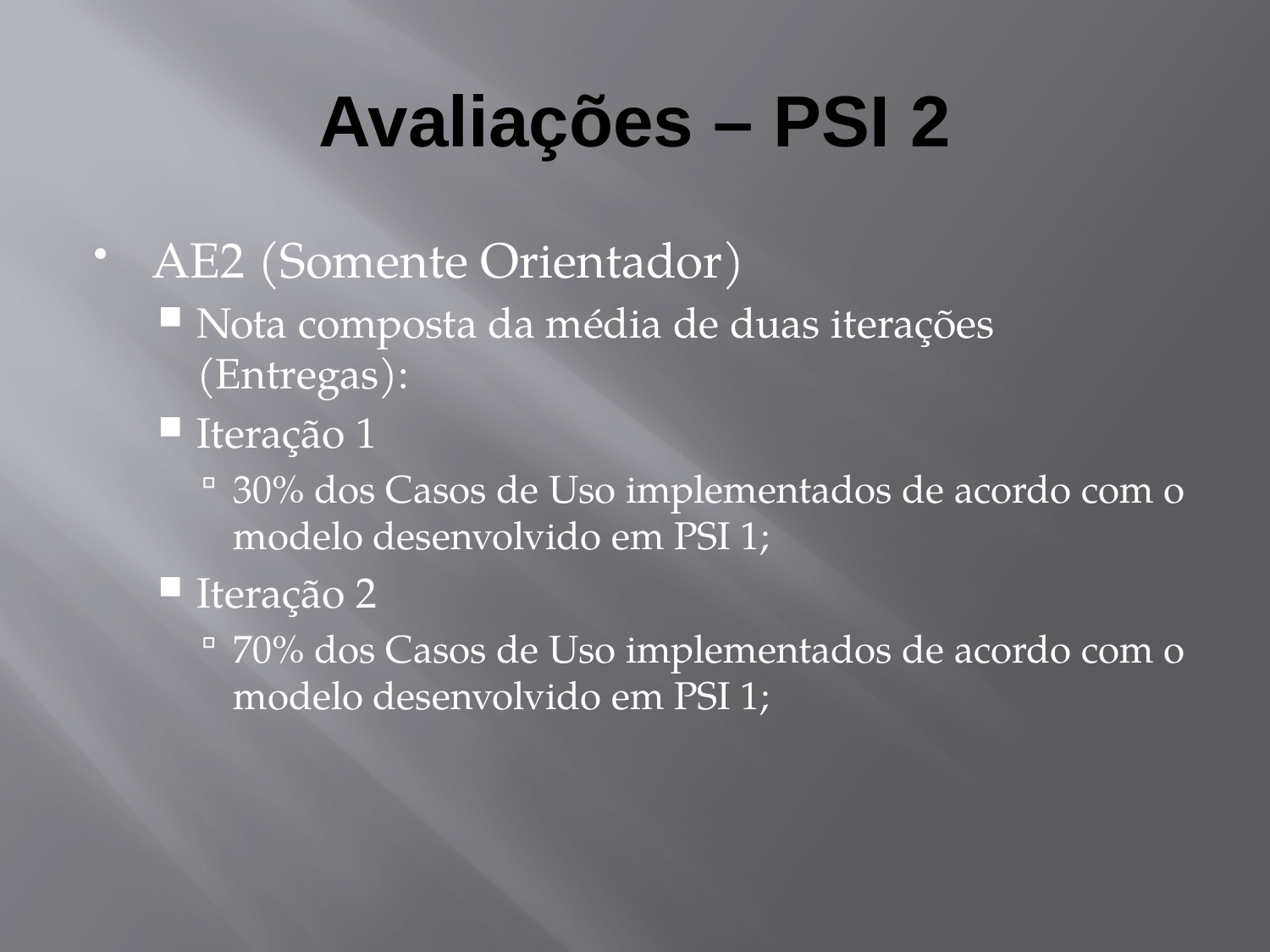

# Avaliações – PSI 2
AE2 (Somente Orientador)
Nota composta da média de duas iterações (Entregas):
Iteração 1
30% dos Casos de Uso implementados de acordo com o modelo desenvolvido em PSI 1;
Iteração 2
70% dos Casos de Uso implementados de acordo com o modelo desenvolvido em PSI 1;